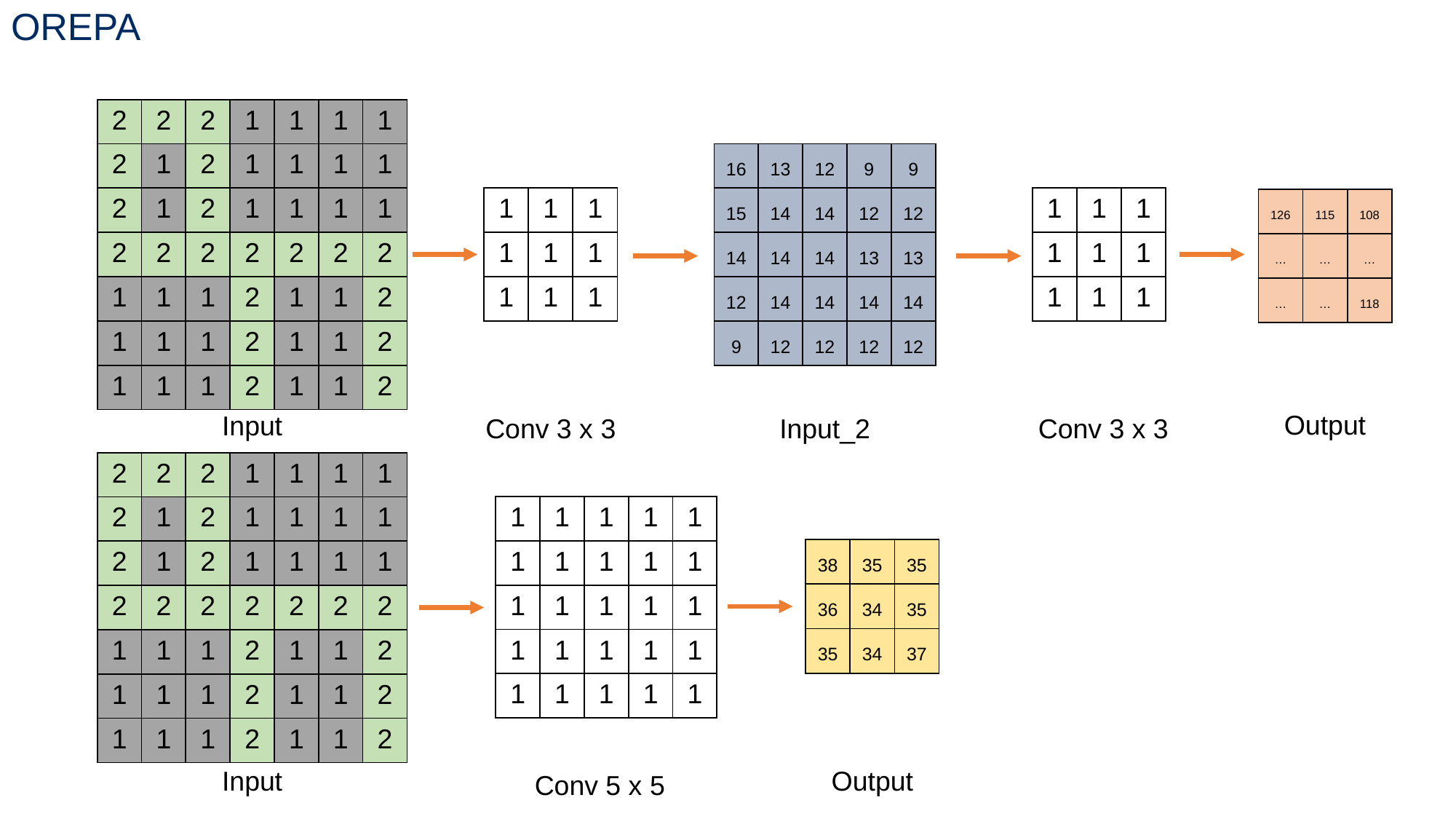

# OREPA
| 2 | 2 | 2 | 1 | 1 | 1 | 1 |
| --- | --- | --- | --- | --- | --- | --- |
| 2 | 1 | 2 | 1 | 1 | 1 | 1 |
| 2 | 1 | 2 | 1 | 1 | 1 | 1 |
| 2 | 2 | 2 | 2 | 2 | 2 | 2 |
| 1 | 1 | 1 | 2 | 1 | 1 | 2 |
| 1 | 1 | 1 | 2 | 1 | 1 | 2 |
| 1 | 1 | 1 | 2 | 1 | 1 | 2 |
| 16 | 13 | 12 | 9 | 9 |
| --- | --- | --- | --- | --- |
| 15 | 14 | 14 | 12 | 12 |
| 14 | 14 | 14 | 13 | 13 |
| 12 | 14 | 14 | 14 | 14 |
| 9 | 12 | 12 | 12 | 12 |
| 1 | 1 | 1 |
| --- | --- | --- |
| 1 | 1 | 1 |
| 1 | 1 | 1 |
| 1 | 1 | 1 |
| --- | --- | --- |
| 1 | 1 | 1 |
| 1 | 1 | 1 |
| 126 | 115 | 108 |
| --- | --- | --- |
| … | … | … |
| … | … | 118 |
Output
Input
Conv 3 x 3
Input_2
Conv 3 x 3
| 2 | 2 | 2 | 1 | 1 | 1 | 1 |
| --- | --- | --- | --- | --- | --- | --- |
| 2 | 1 | 2 | 1 | 1 | 1 | 1 |
| 2 | 1 | 2 | 1 | 1 | 1 | 1 |
| 2 | 2 | 2 | 2 | 2 | 2 | 2 |
| 1 | 1 | 1 | 2 | 1 | 1 | 2 |
| 1 | 1 | 1 | 2 | 1 | 1 | 2 |
| 1 | 1 | 1 | 2 | 1 | 1 | 2 |
| 1 | 1 | 1 | 1 | 1 |
| --- | --- | --- | --- | --- |
| 1 | 1 | 1 | 1 | 1 |
| 1 | 1 | 1 | 1 | 1 |
| 1 | 1 | 1 | 1 | 1 |
| 1 | 1 | 1 | 1 | 1 |
| 38 | 35 | 35 |
| --- | --- | --- |
| 36 | 34 | 35 |
| 35 | 34 | 37 |
Input
Output
Conv 5 x 5